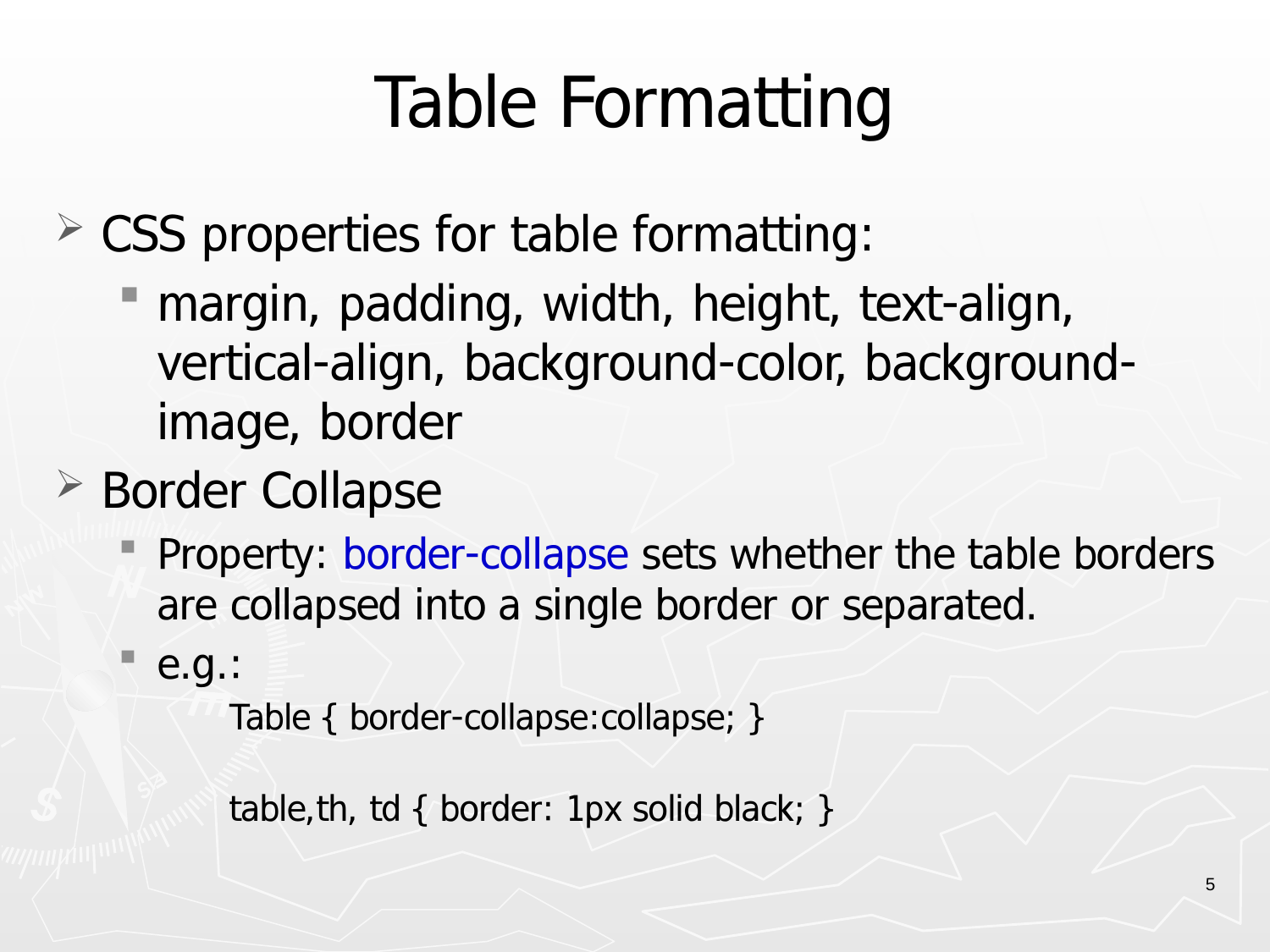

# Table Formatting
CSS properties for table formatting:
margin, padding, width, height, text-align, vertical-align, background-color, background-image, border
Border Collapse
Property: border-collapse sets whether the table borders are collapsed into a single border or separated.
e.g.:
Table { border-collapse:collapse; }
table,th, td { border: 1px solid black; }

5